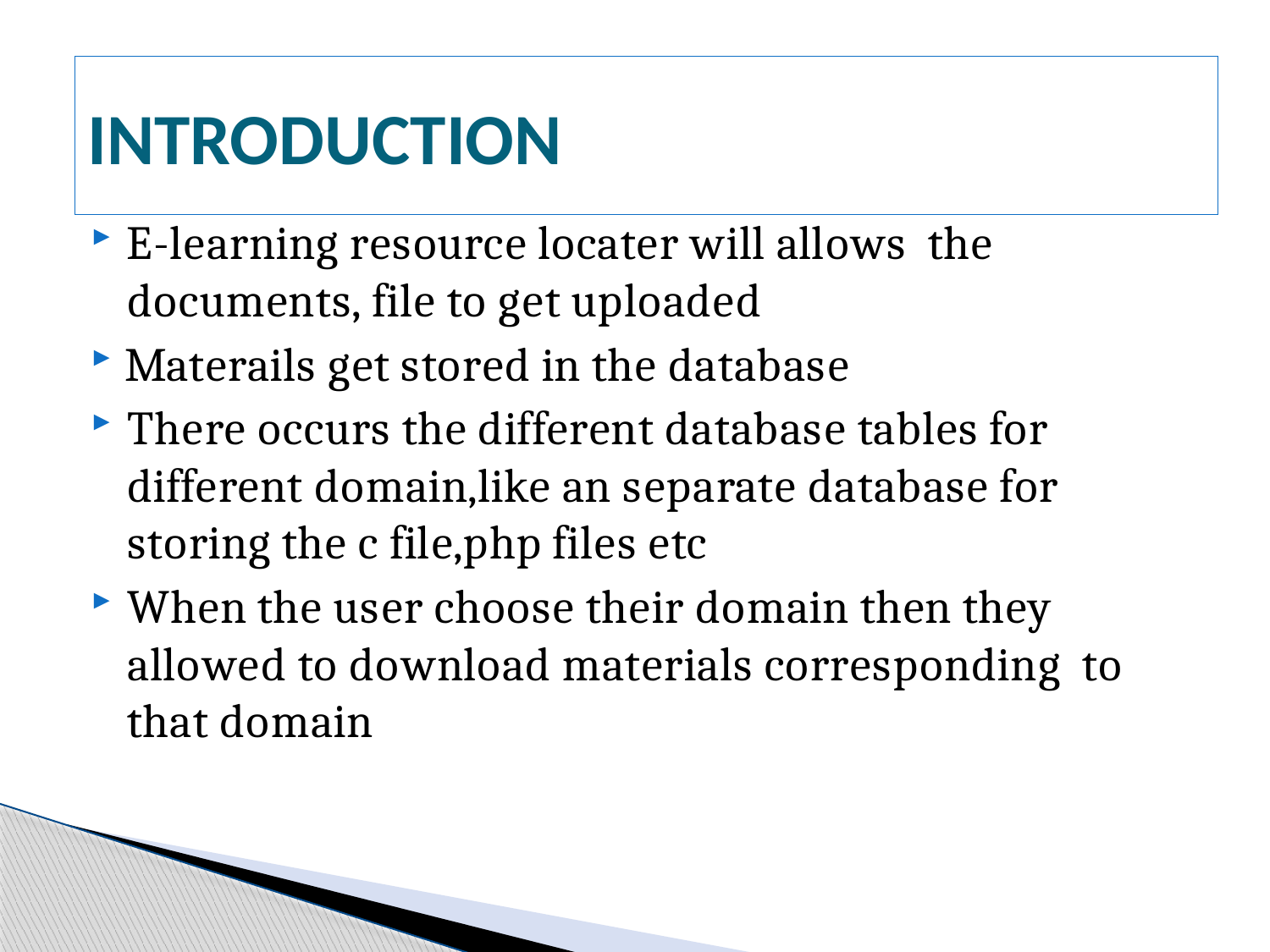

# INTRODUCTION
E-learning resource locater will allows  the documents, file to get uploaded
Materails get stored in the database
There occurs the different database tables for different domain,like an separate database for  storing the c file,php files etc
When the user choose their domain then they allowed to download materials corresponding  to that domain